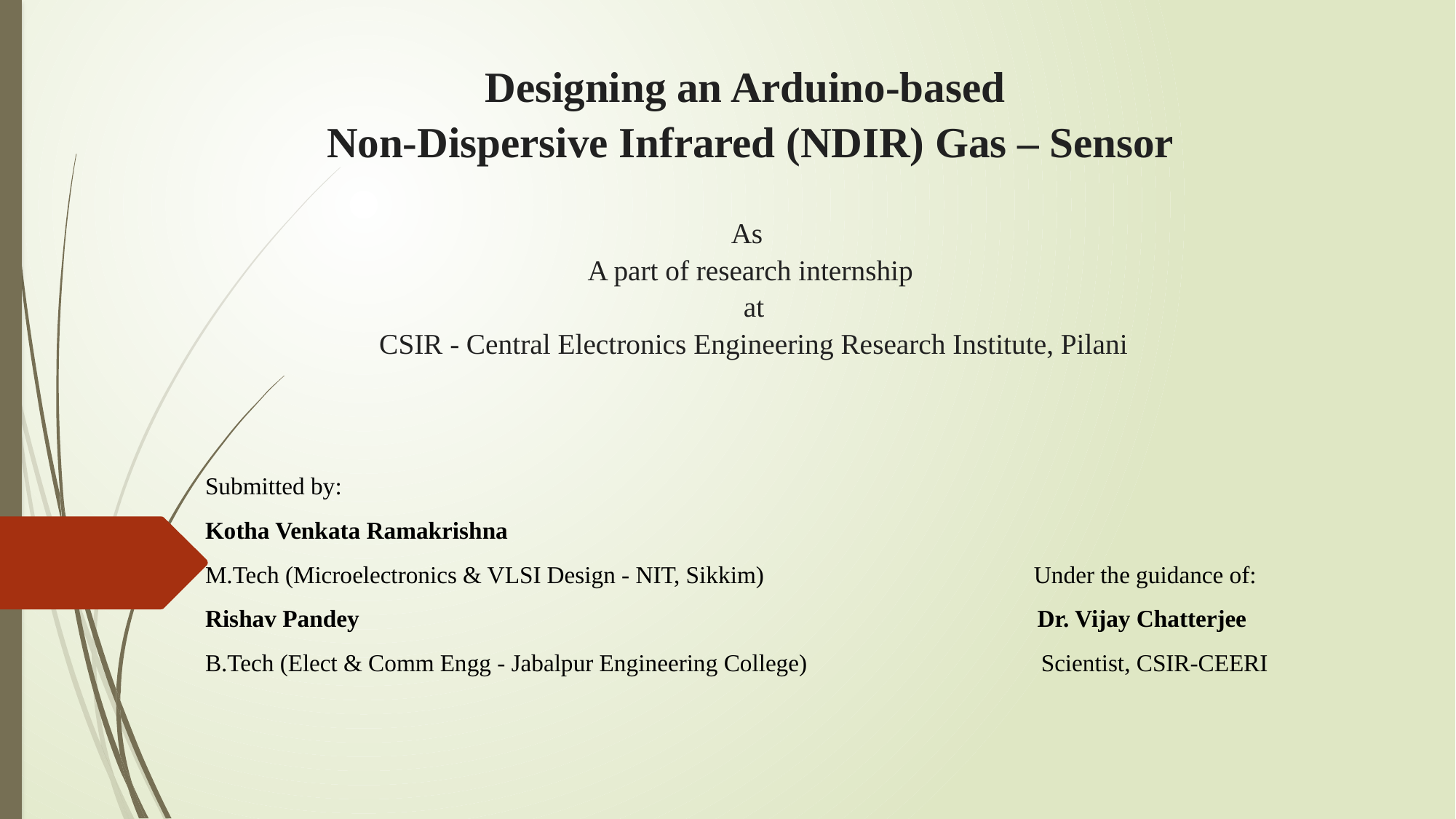

# Designing an Arduino-based Non-Dispersive Infrared (NDIR) Gas – Sensor As A part of research internship at CSIR - Central Electronics Engineering Research Institute, Pilani

Submitted by:
Kotha Venkata Ramakrishna
M.Tech (Microelectronics & VLSI Design - NIT, Sikkim)                                             Under the guidance of:
Rishav Pandey                                                                                                                 Dr. Vijay Chatterjee
B.Tech (Elect & Comm Engg - Jabalpur Engineering College)                                       Scientist, CSIR-CEERI